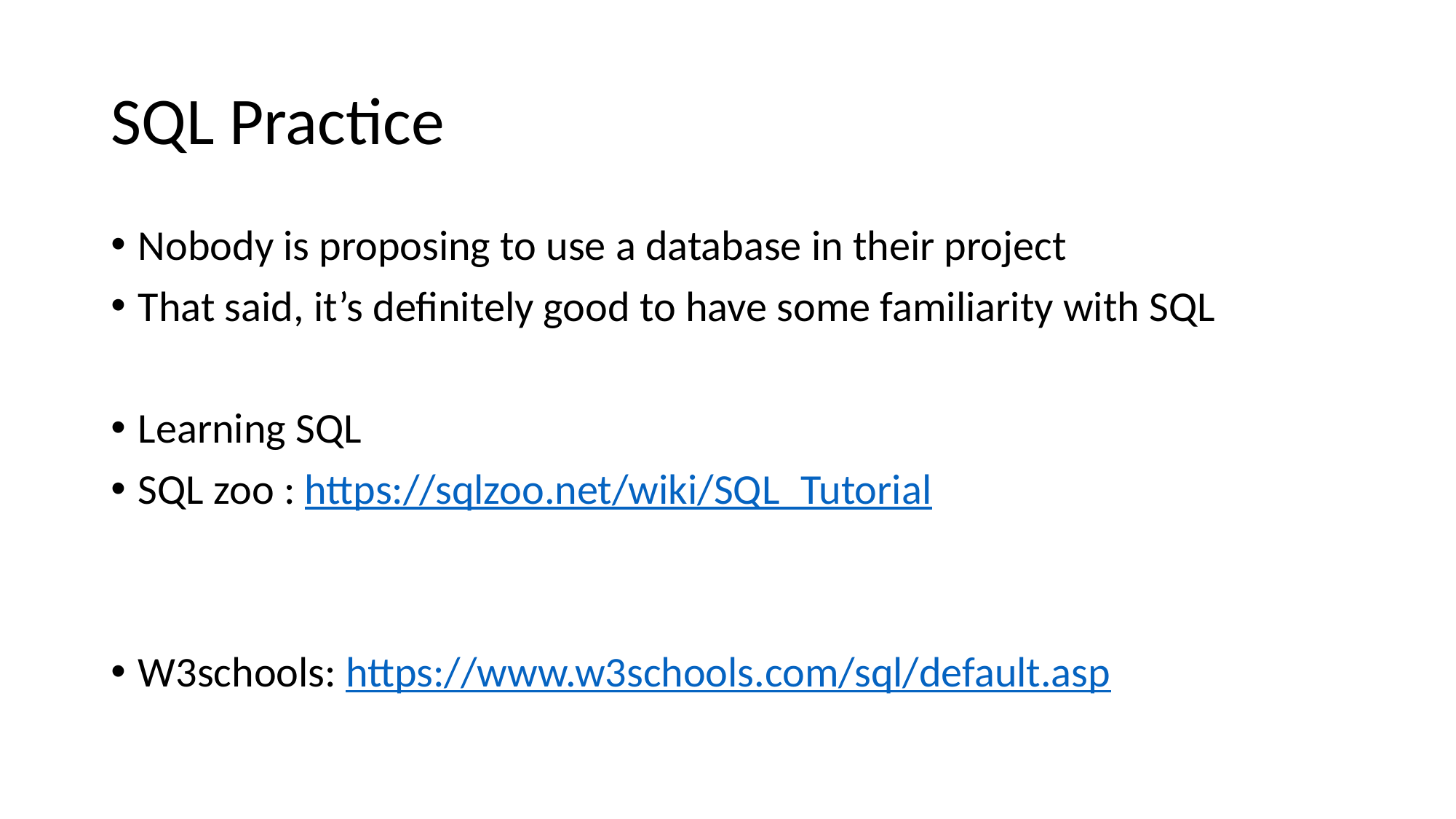

# SQL Practice
Nobody is proposing to use a database in their project
That said, it’s definitely good to have some familiarity with SQL

Learning SQL
SQL zoo : https://sqlzoo.net/wiki/SQL_Tutorial

W3schools: https://www.w3schools.com/sql/default.asp